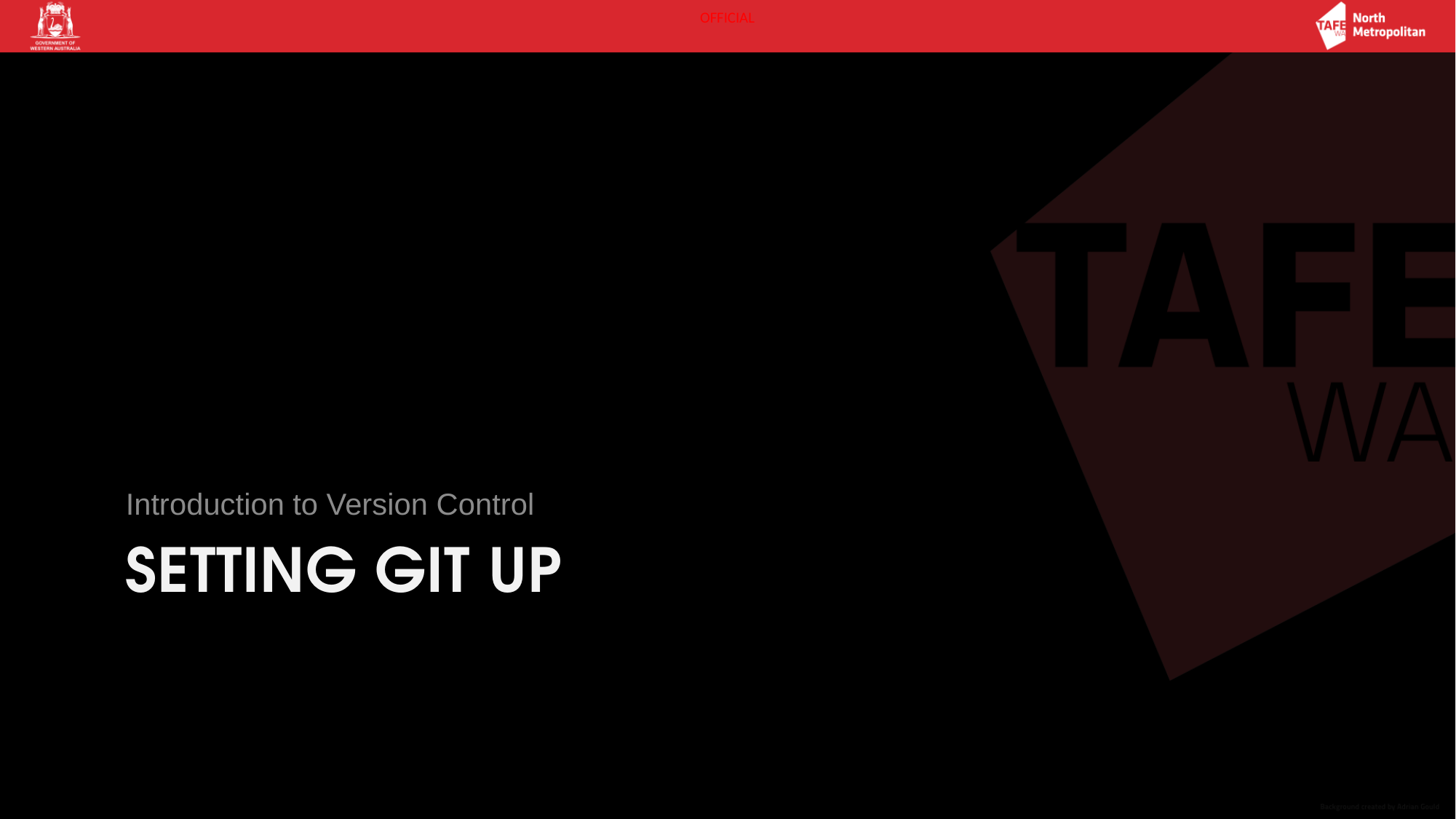

Introduction to Version Control
# Setting Git Up